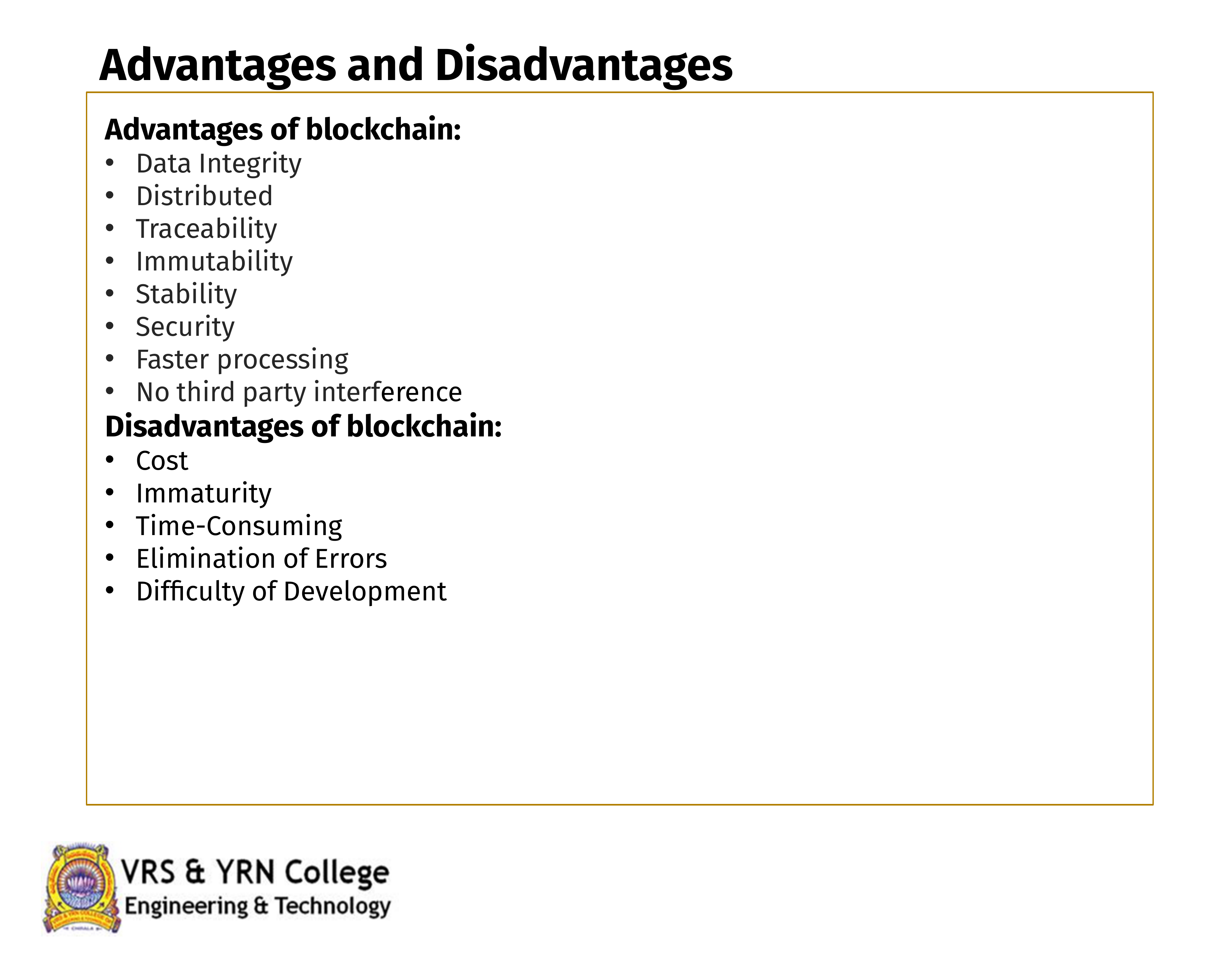

Advantages and Disadvantages

Advantages of blockchain:
Data Integrity
Distributed
Traceability
Immutability
Stability
Security
Faster processing
No third party interference
Disadvantages of blockchain:
Cost
Immaturity
Time-Consuming
Elimination of Errors
Difficulty of Development